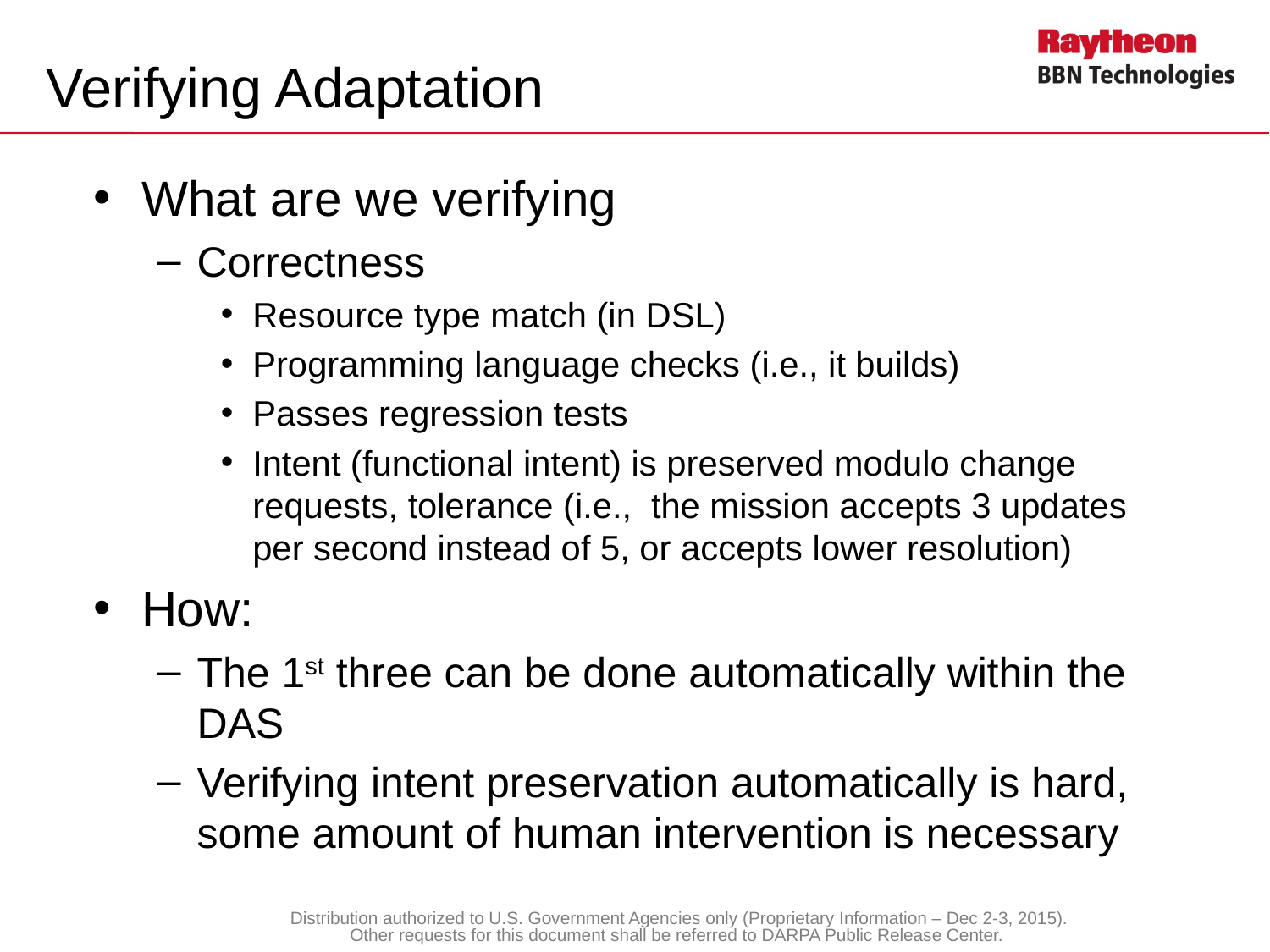

# Verifying Adaptation
What are we verifying
Correctness
Resource type match (in DSL)
Programming language checks (i.e., it builds)
Passes regression tests
Intent (functional intent) is preserved modulo change requests, tolerance (i.e.,  the mission accepts 3 updates per second instead of 5, or accepts lower resolution)
How:
The 1st three can be done automatically within the DAS
Verifying intent preservation automatically is hard, some amount of human intervention is necessary